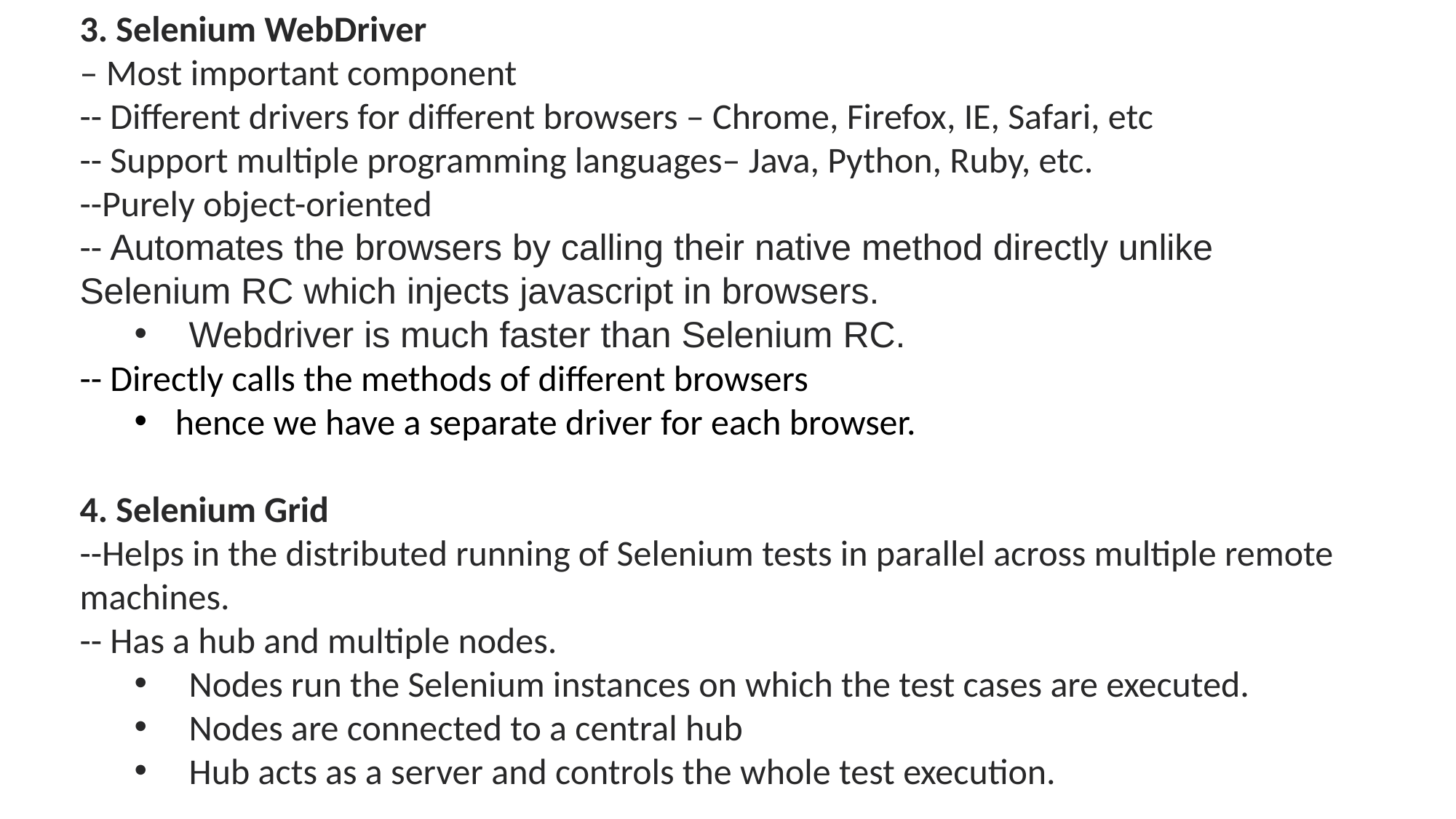

3. Selenium WebDriver
– Most important component
-- Different drivers for different browsers – Chrome, Firefox, IE, Safari, etc
-- Support multiple programming languages– Java, Python, Ruby, etc.
--Purely object-oriented
-- Automates the browsers by calling their native method directly unlike Selenium RC which injects javascript in browsers.
Webdriver is much faster than Selenium RC.
-- Directly calls the methods of different browsers
hence we have a separate driver for each browser.

4. Selenium Grid
--Helps in the distributed running of Selenium tests in parallel across multiple remote machines.
-- Has a hub and multiple nodes.
Nodes run the Selenium instances on which the test cases are executed.
Nodes are connected to a central hub
Hub acts as a server and controls the whole test execution.